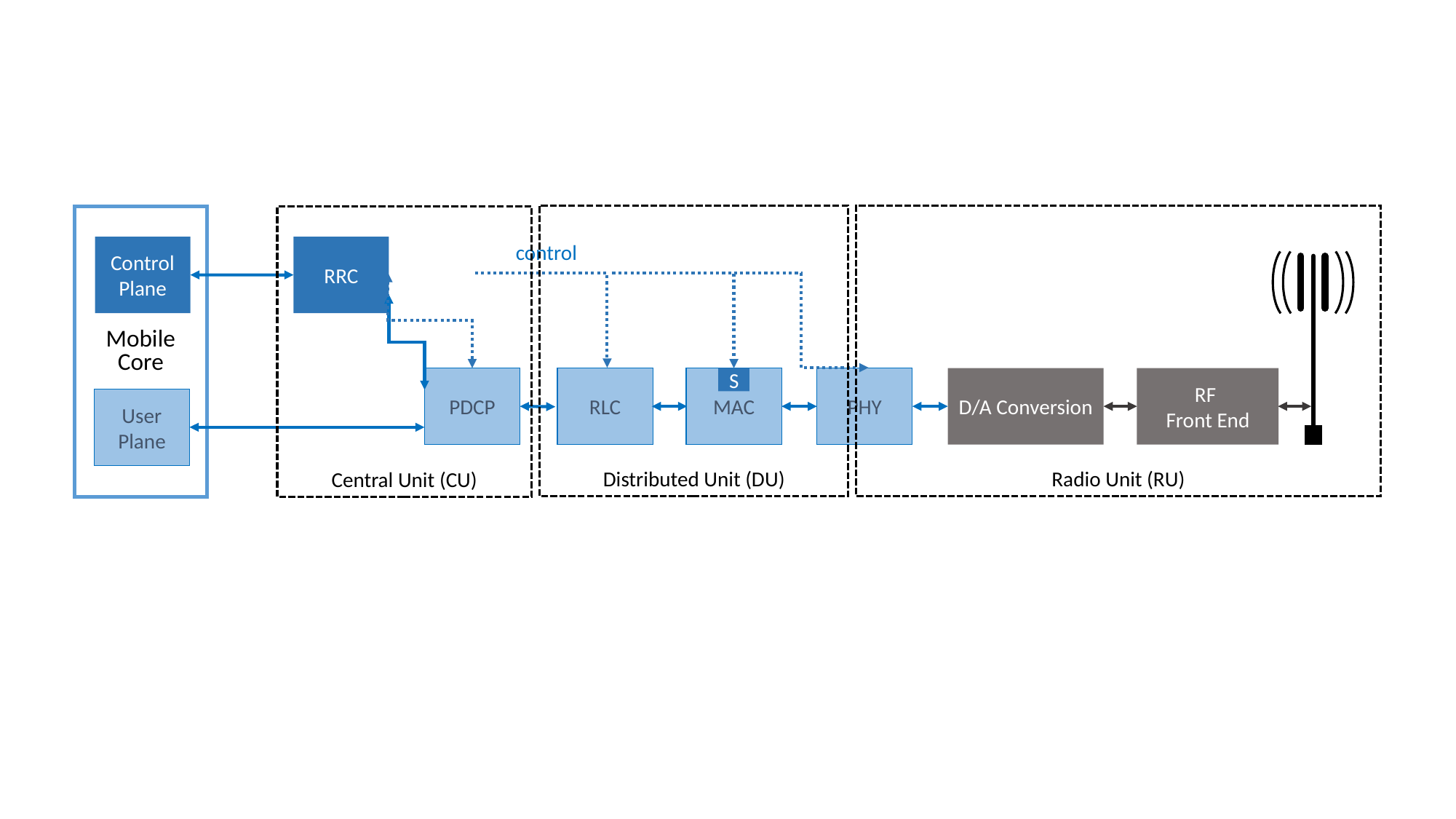

Distributed Unit (DU)
Radio Unit (RU)
Mobile
Core
Central Unit (CU)
control
Control
Plane
RRC

Mobile Core
Control Plane
PDCP
RLC
MAC
S
PHY
D/A Conversion
RF
Front End
User
Plane
Mobile Core
User Plane